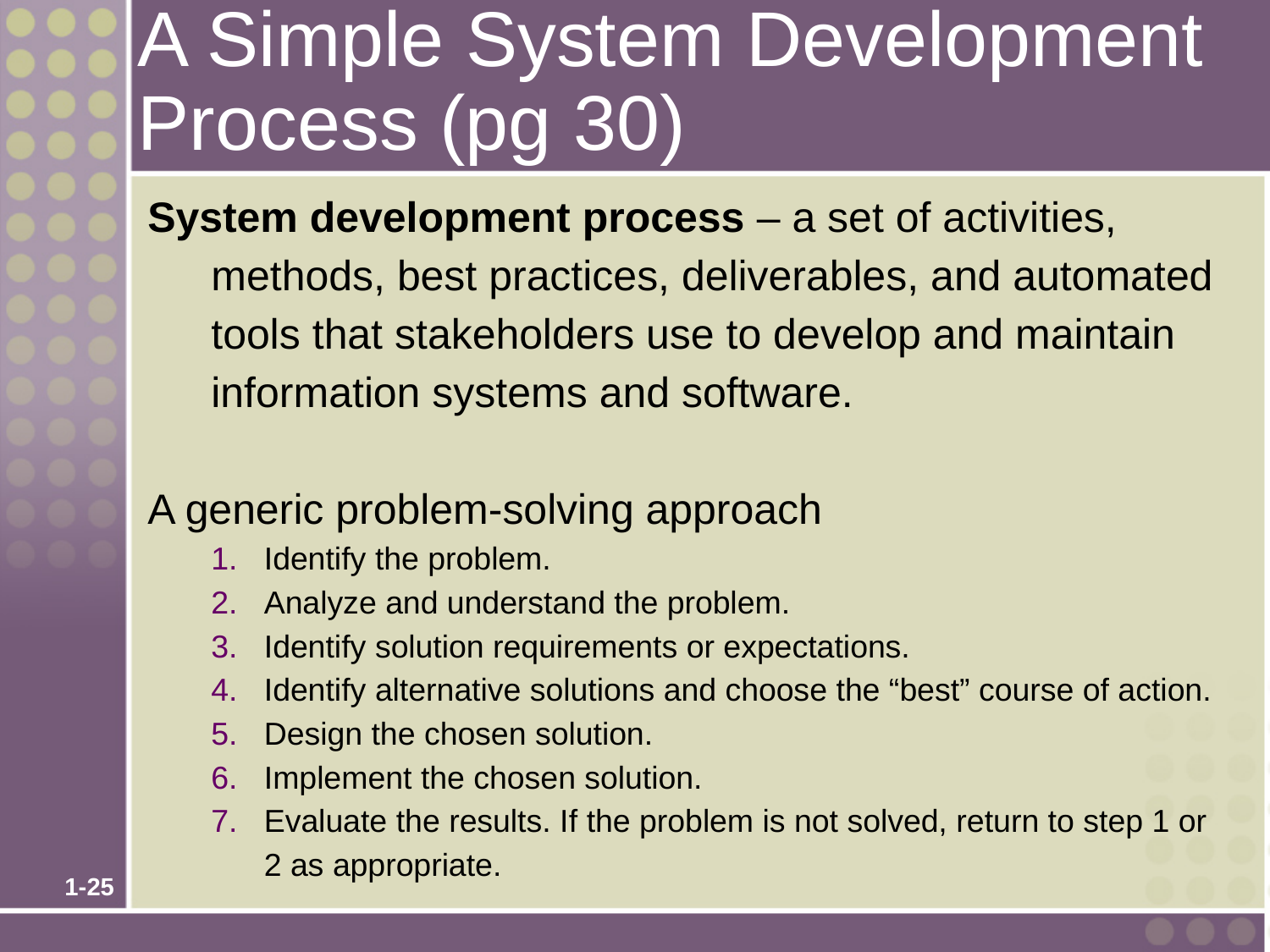

# A Simple System Development Process (pg 30)
System development process – a set of activities, methods, best practices, deliverables, and automated tools that stakeholders use to develop and maintain information systems and software.

A generic problem-solving approach
Identify the problem.
Analyze and understand the problem.
Identify solution requirements or expectations.
Identify alternative solutions and choose the “best” course of action.
Design the chosen solution.
Implement the chosen solution.
Evaluate the results. If the problem is not solved, return to step 1 or 2 as appropriate.

1-25